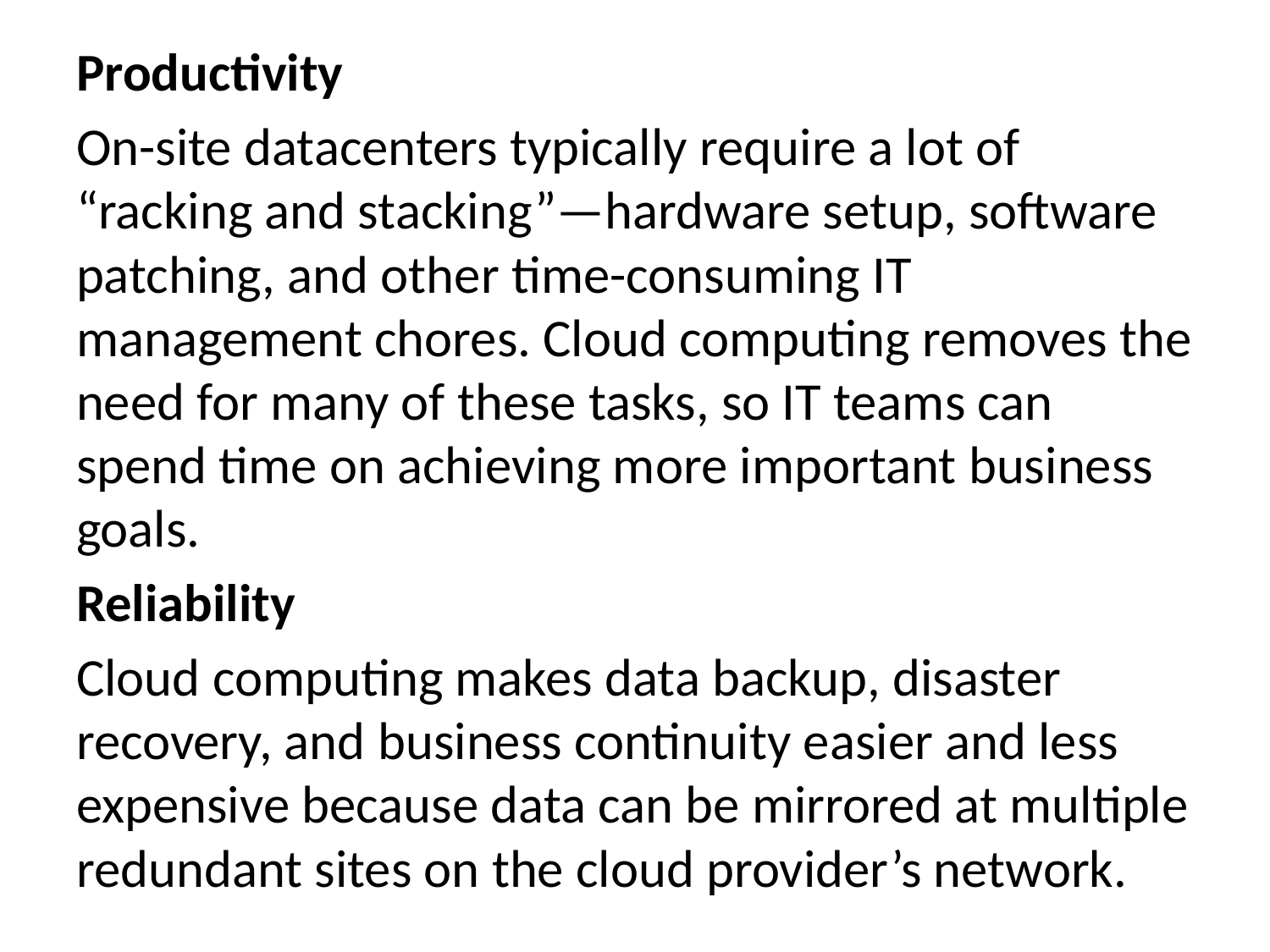

Productivity
On-site datacenters typically require a lot of “racking and stacking”—hardware setup, software patching, and other time-consuming IT management chores. Cloud computing removes the need for many of these tasks, so IT teams can spend time on achieving more important business goals.
Reliability
Cloud computing makes data backup, disaster recovery, and business continuity easier and less expensive because data can be mirrored at multiple redundant sites on the cloud provider’s network.